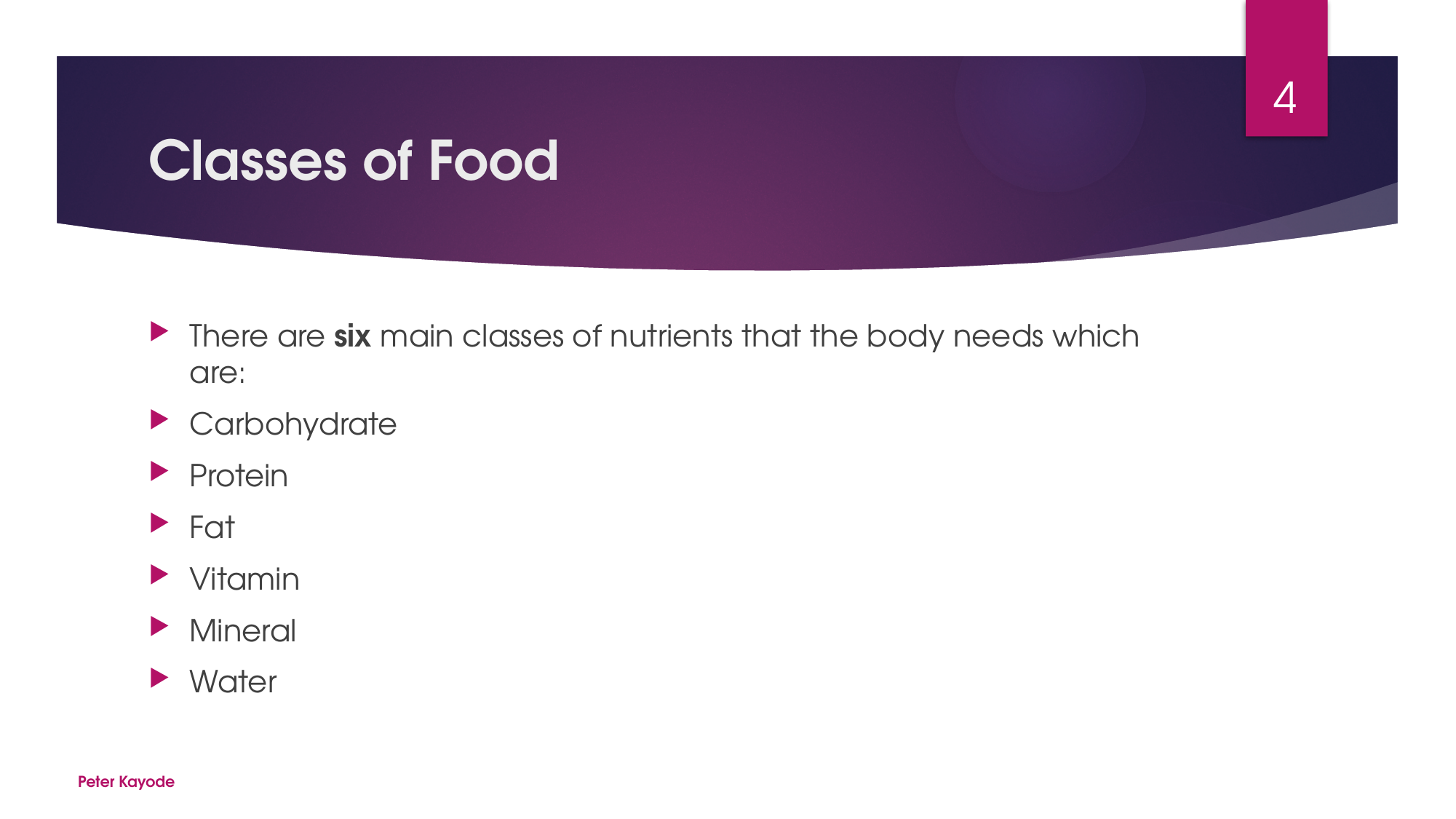

4
# Classes of Food
There are six main classes of nutrients that the body needs which are:
Carbohydrate
Protein
Fat
Vitamin
Mineral
Water

Peter Kayode